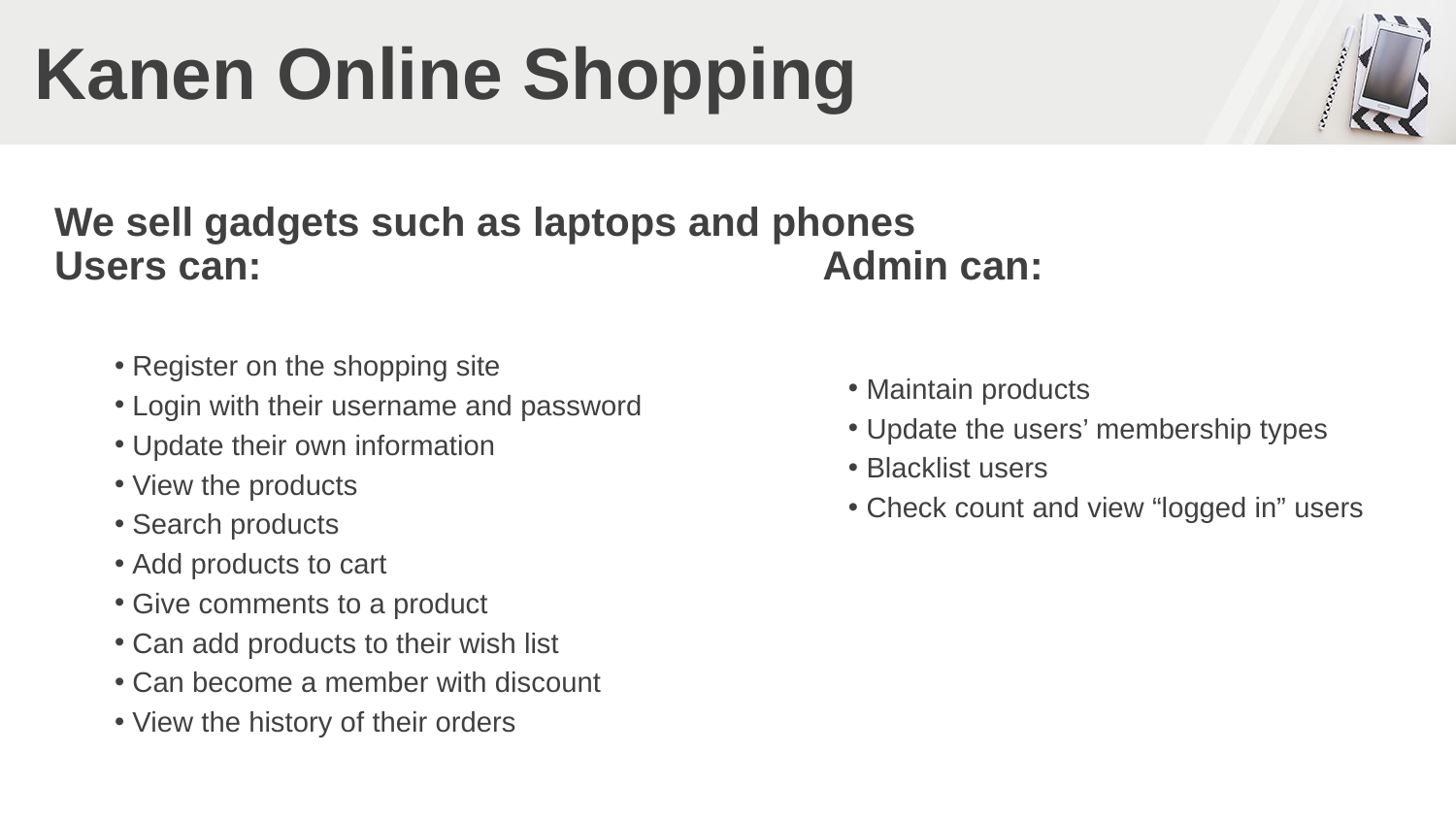

# Kanen Online Shopping
We sell gadgets such as laptops and phones
Users can:
Admin can:
 Register on the shopping site
 Login with their username and password
 Update their own information
 View the products
 Search products
 Add products to cart
 Give comments to a product
 Can add products to their wish list
 Can become a member with discount
 View the history of their orders

 Maintain products
 Update the users’ membership types
 Blacklist users
 Check count and view “logged in” users